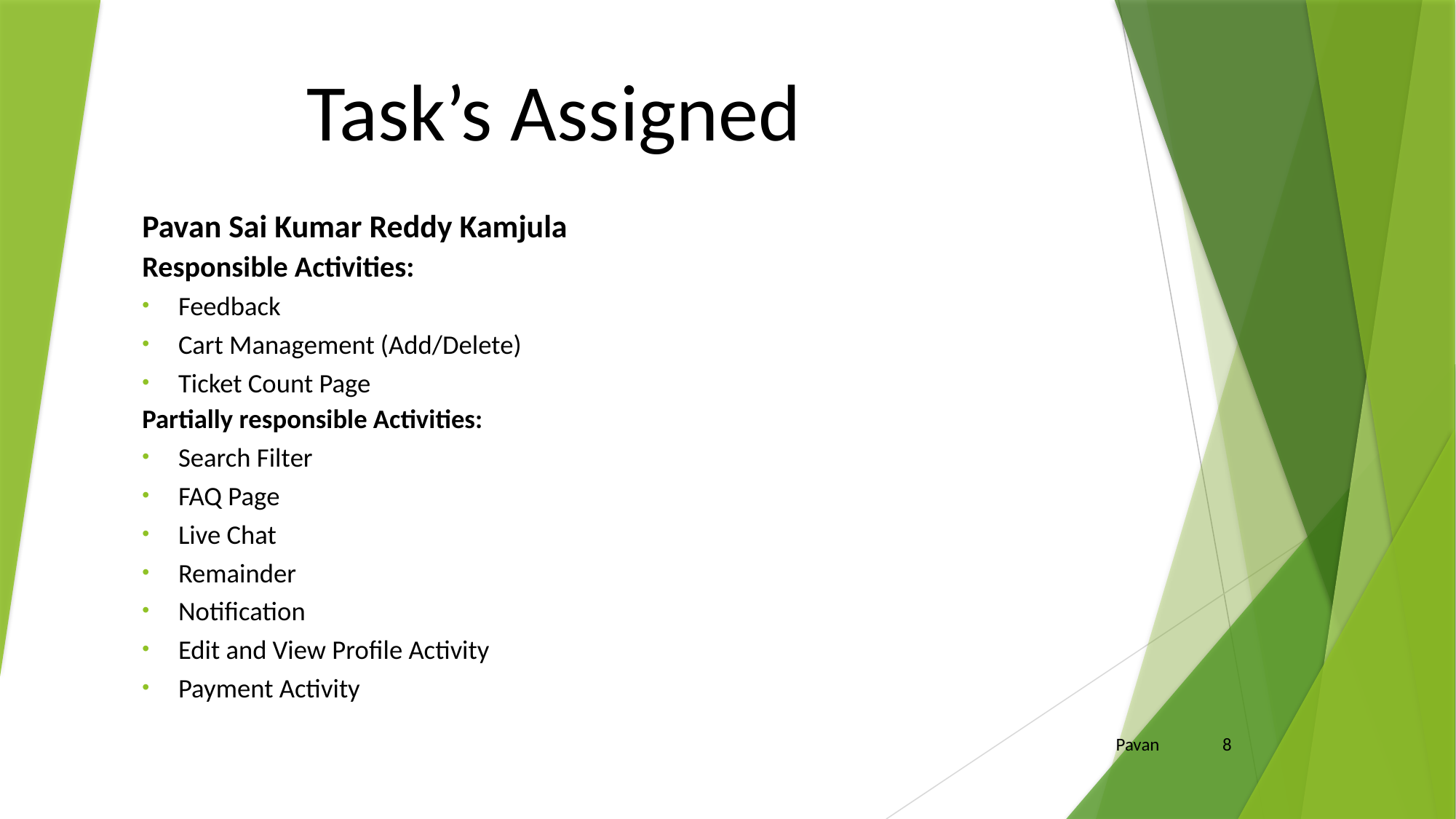

# Task’s Assigned
Pavan Sai Kumar Reddy Kamjula
Responsible Activities:
Feedback
Cart Management (Add/Delete)
Ticket Count Page
Partially responsible Activities:
Search Filter
FAQ Page
Live Chat
Remainder
Notification
Edit and View Profile Activity
Payment Activity

Pavan               8